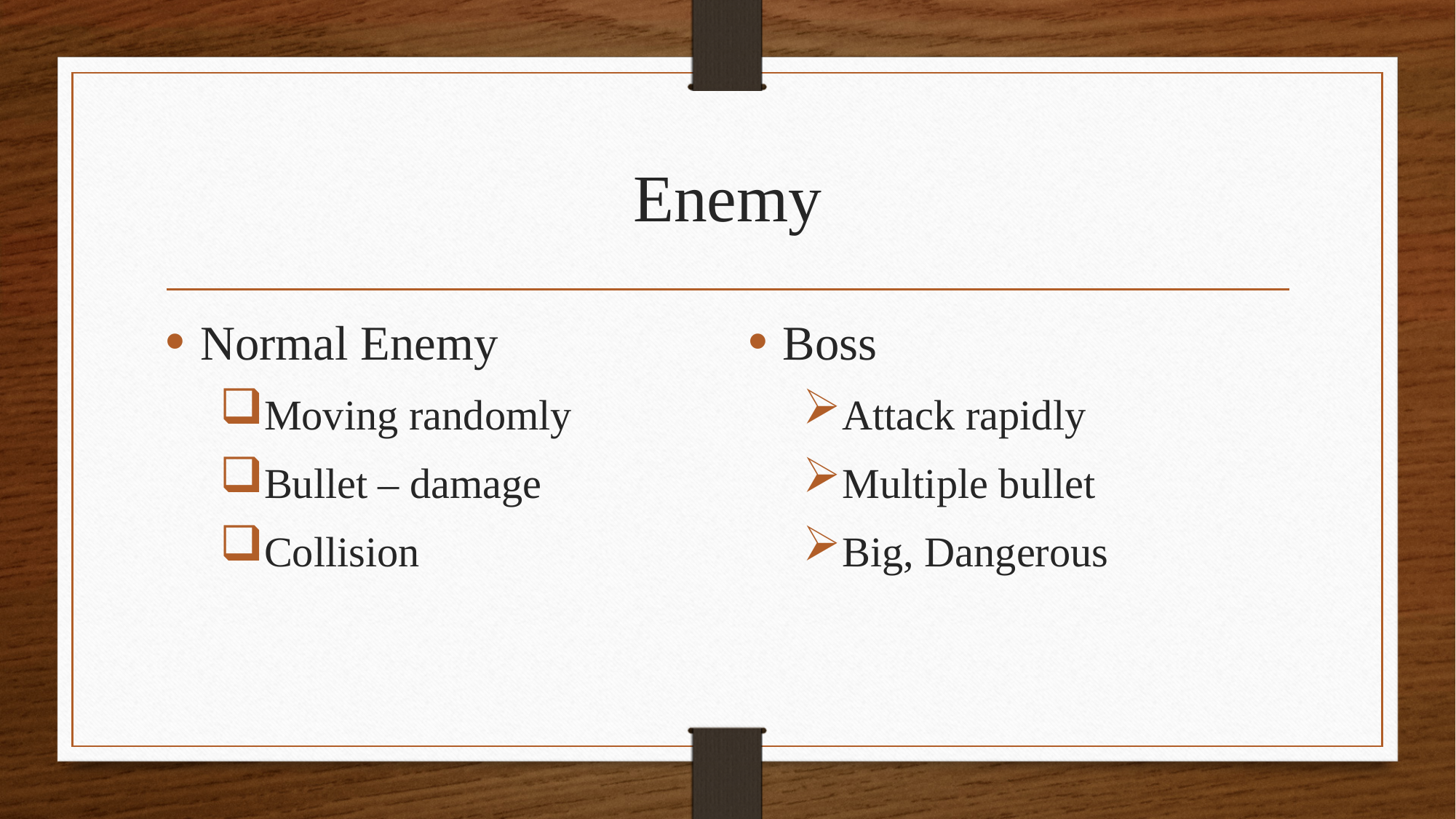

# Enemy
Normal Enemy
Moving randomly
Bullet – damage
Collision
Boss
Attack rapidly
Multiple bullet
Big, Dangerous